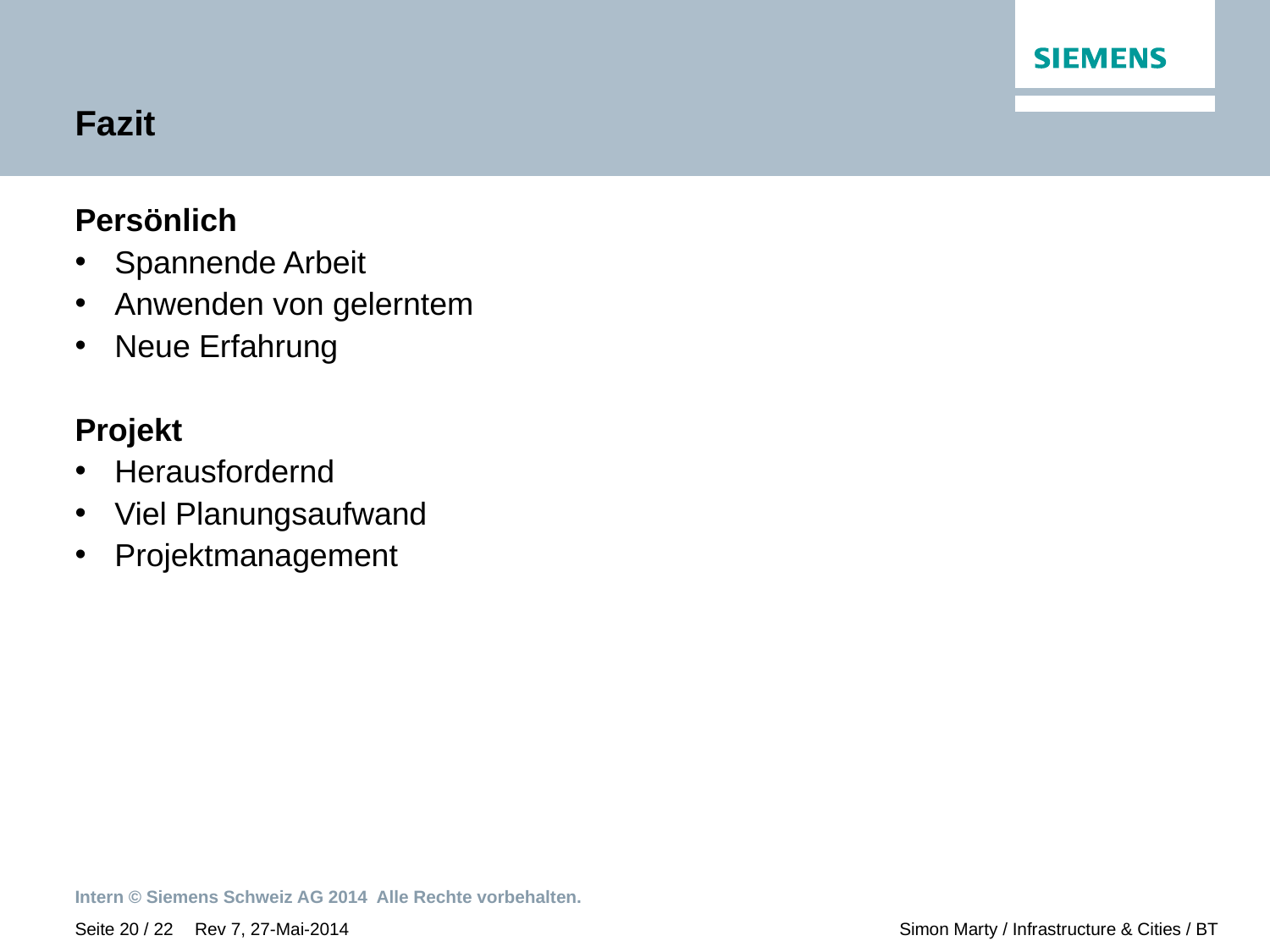

# Fazit
Persönlich
Spannende Arbeit
Anwenden von gelerntem
Neue Erfahrung

Projekt
Herausfordernd
Viel Planungsaufwand
Projektmanagement